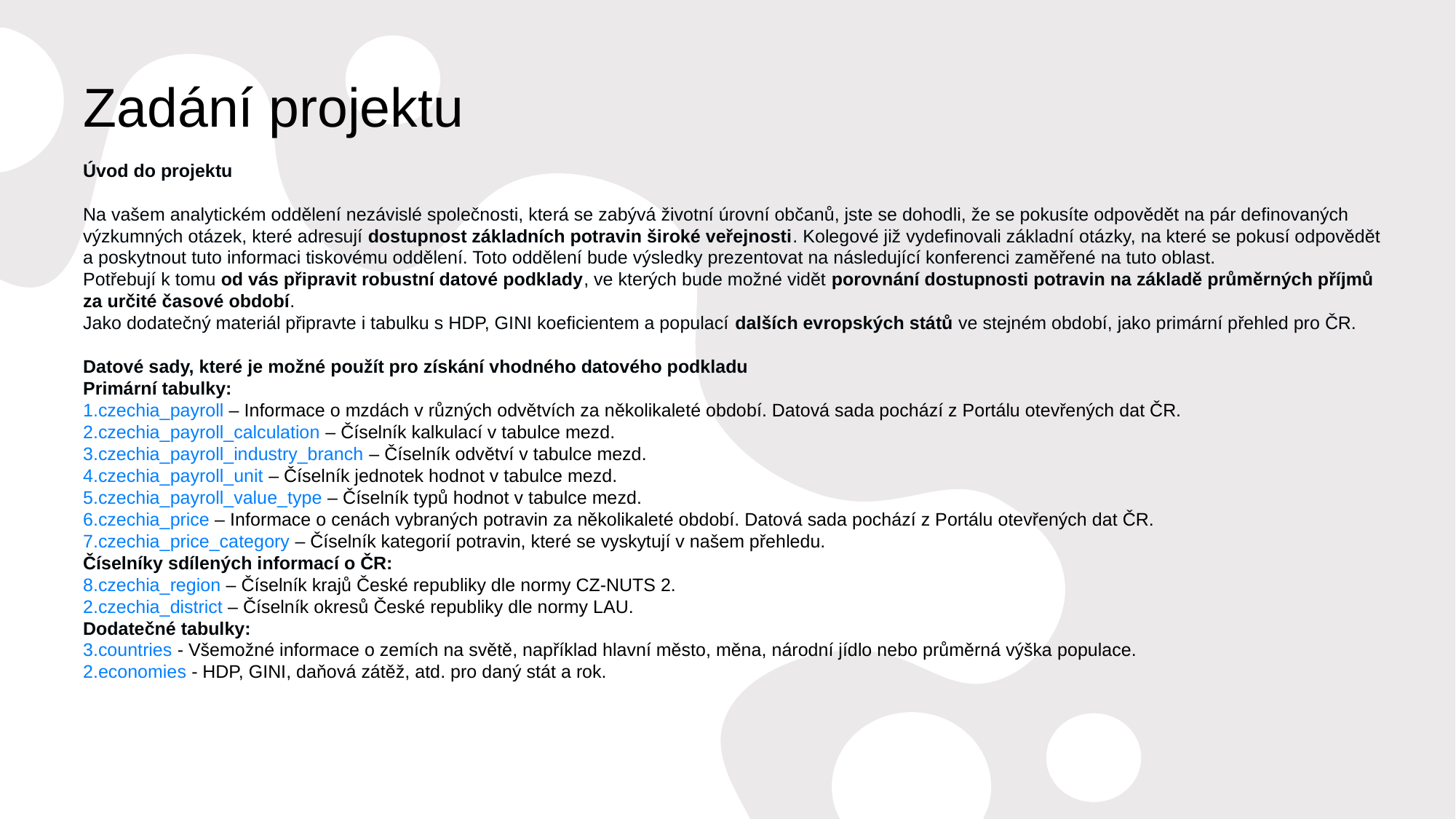

# Zadání projektu
Úvod do projektu

Na vašem analytickém oddělení nezávislé společnosti, která se zabývá životní úrovní občanů, jste se dohodli, že se pokusíte odpovědět na pár definovaných výzkumných otázek, které adresují dostupnost základních potravin široké veřejnosti. Kolegové již vydefinovali základní otázky, na které se pokusí odpovědět a poskytnout tuto informaci tiskovému oddělení. Toto oddělení bude výsledky prezentovat na následující konferenci zaměřené na tuto oblast.
Potřebují k tomu od vás připravit robustní datové podklady, ve kterých bude možné vidět porovnání dostupnosti potravin na základě průměrných příjmů za určité časové období.
Jako dodatečný materiál připravte i tabulku s HDP, GINI koeficientem a populací dalších evropských států ve stejném období, jako primární přehled pro ČR.

Datové sady, které je možné použít pro získání vhodného datového podkladu
Primární tabulky:
czechia_payroll – Informace o mzdách v různých odvětvích za několikaleté období. Datová sada pochází z Portálu otevřených dat ČR.
czechia_payroll_calculation – Číselník kalkulací v tabulce mezd.
czechia_payroll_industry_branch – Číselník odvětví v tabulce mezd.
czechia_payroll_unit – Číselník jednotek hodnot v tabulce mezd.
czechia_payroll_value_type – Číselník typů hodnot v tabulce mezd.
czechia_price – Informace o cenách vybraných potravin za několikaleté období. Datová sada pochází z Portálu otevřených dat ČR.
czechia_price_category – Číselník kategorií potravin, které se vyskytují v našem přehledu.
Číselníky sdílených informací o ČR:
czechia_region – Číselník krajů České republiky dle normy CZ-NUTS 2.
czechia_district – Číselník okresů České republiky dle normy LAU.
Dodatečné tabulky:
countries - Všemožné informace o zemích na světě, například hlavní město, měna, národní jídlo nebo průměrná výška populace.
economies - HDP, GINI, daňová zátěž, atd. pro daný stát a rok.